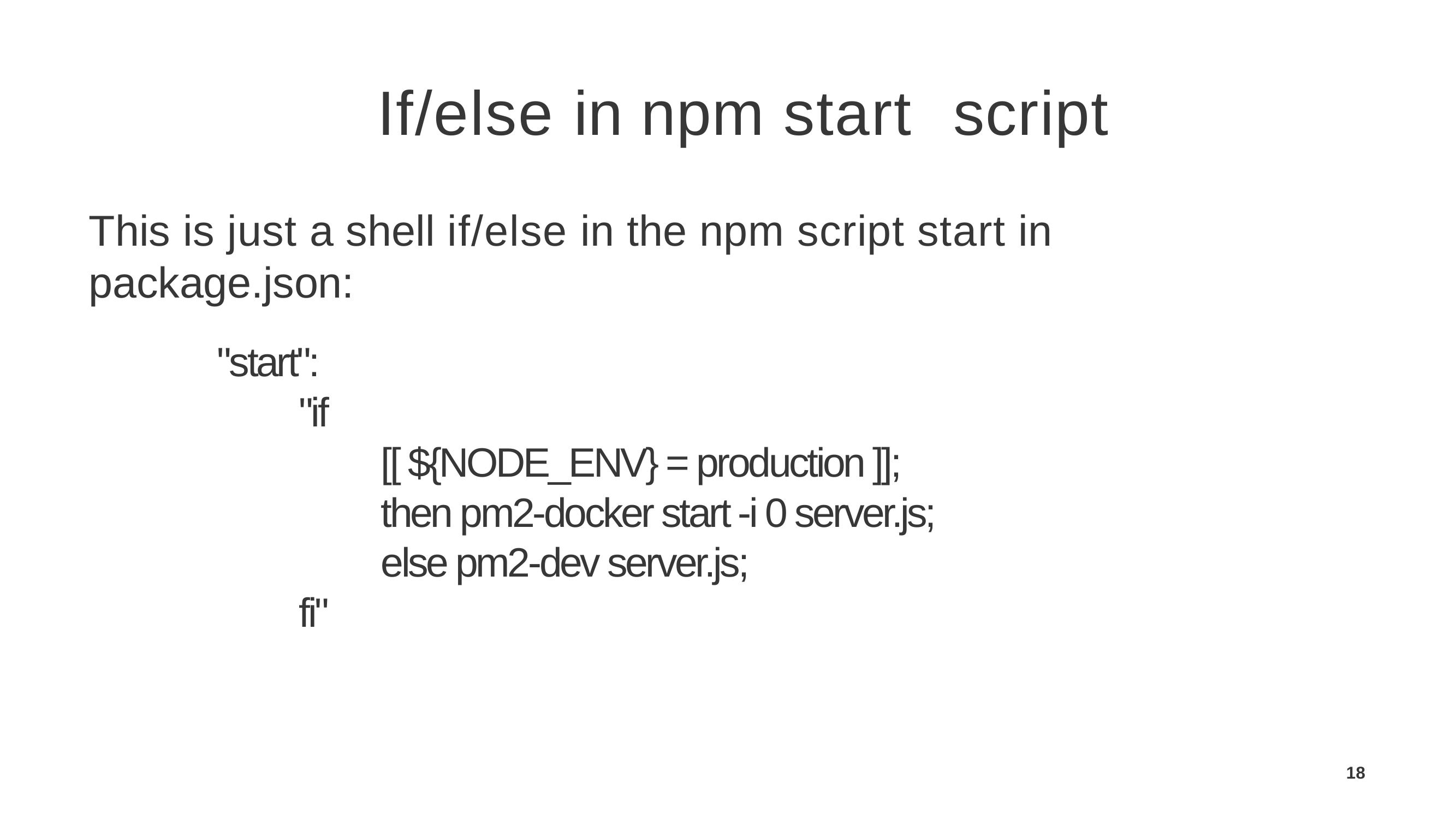

# If/else in npm start   script
This is just a shell if/else in the npm script start in package.json:
"start":
	"if
		[[ ${NODE_ENV} = production ]];
		then pm2-docker start -i 0 server.js;
		else pm2-dev server.js;
	fi"
18